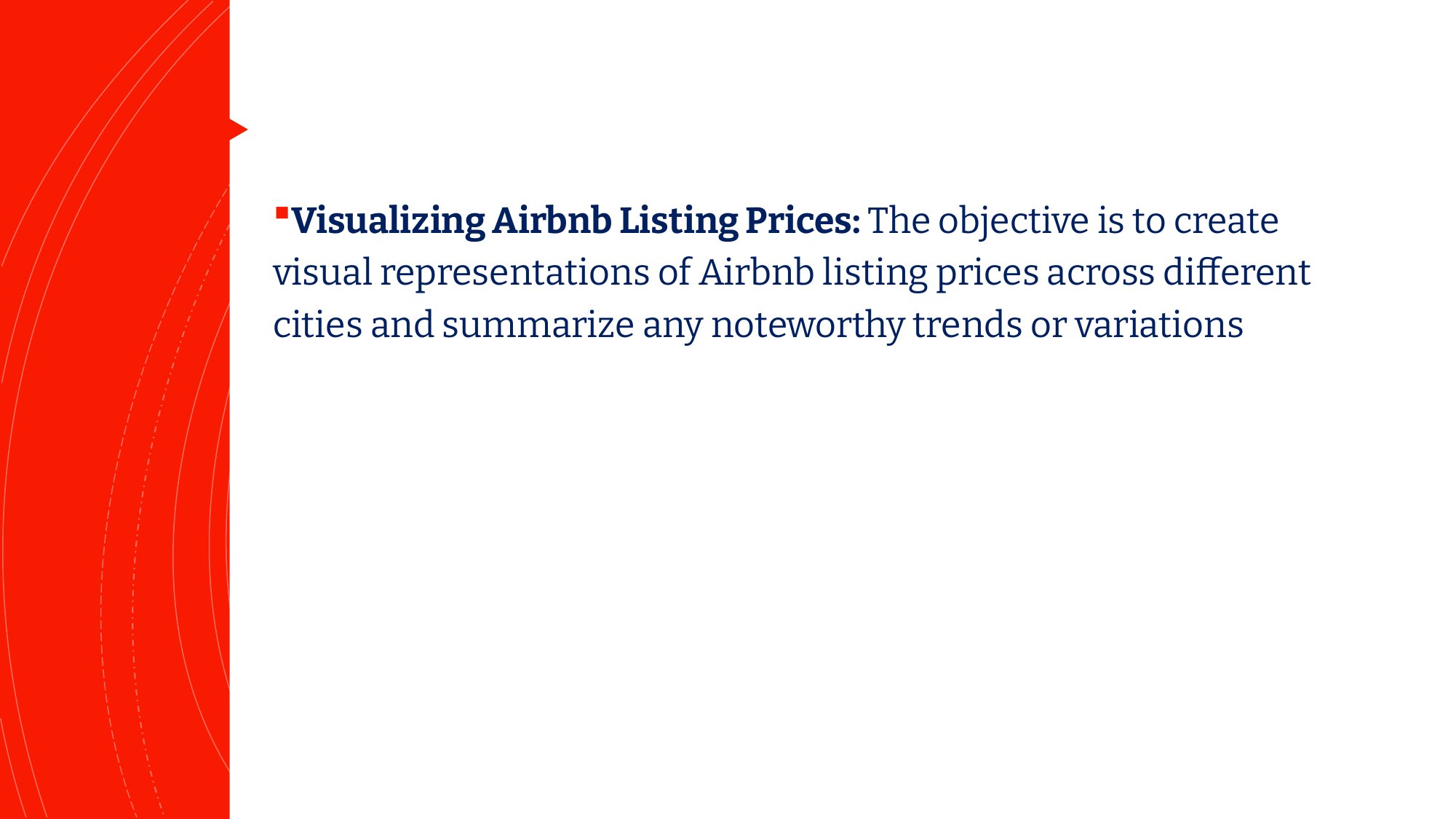

Visualizing Airbnb Listing Prices: The objective is to create visual representations of Airbnb listing prices across different cities and summarize any noteworthy trends or variations